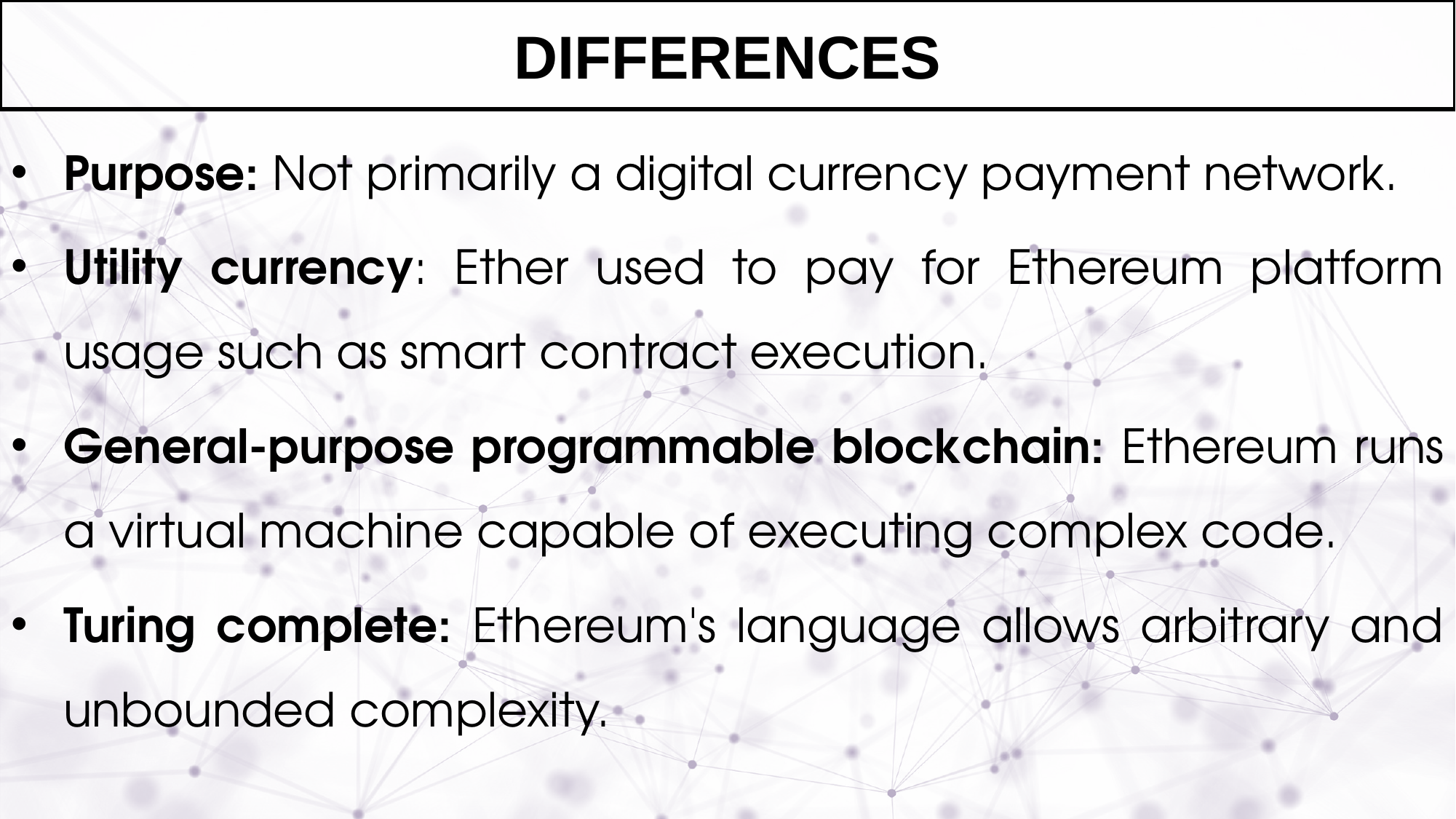

# DIFFERENCES
Purpose: Not primarily a digital currency payment network.
Utility currency: Ether used to pay for Ethereum platform usage such as smart contract execution.
General-purpose programmable blockchain: Ethereum runs a virtual machine capable of executing complex code.
Turing complete: Ethereum's language allows arbitrary and unbounded complexity.